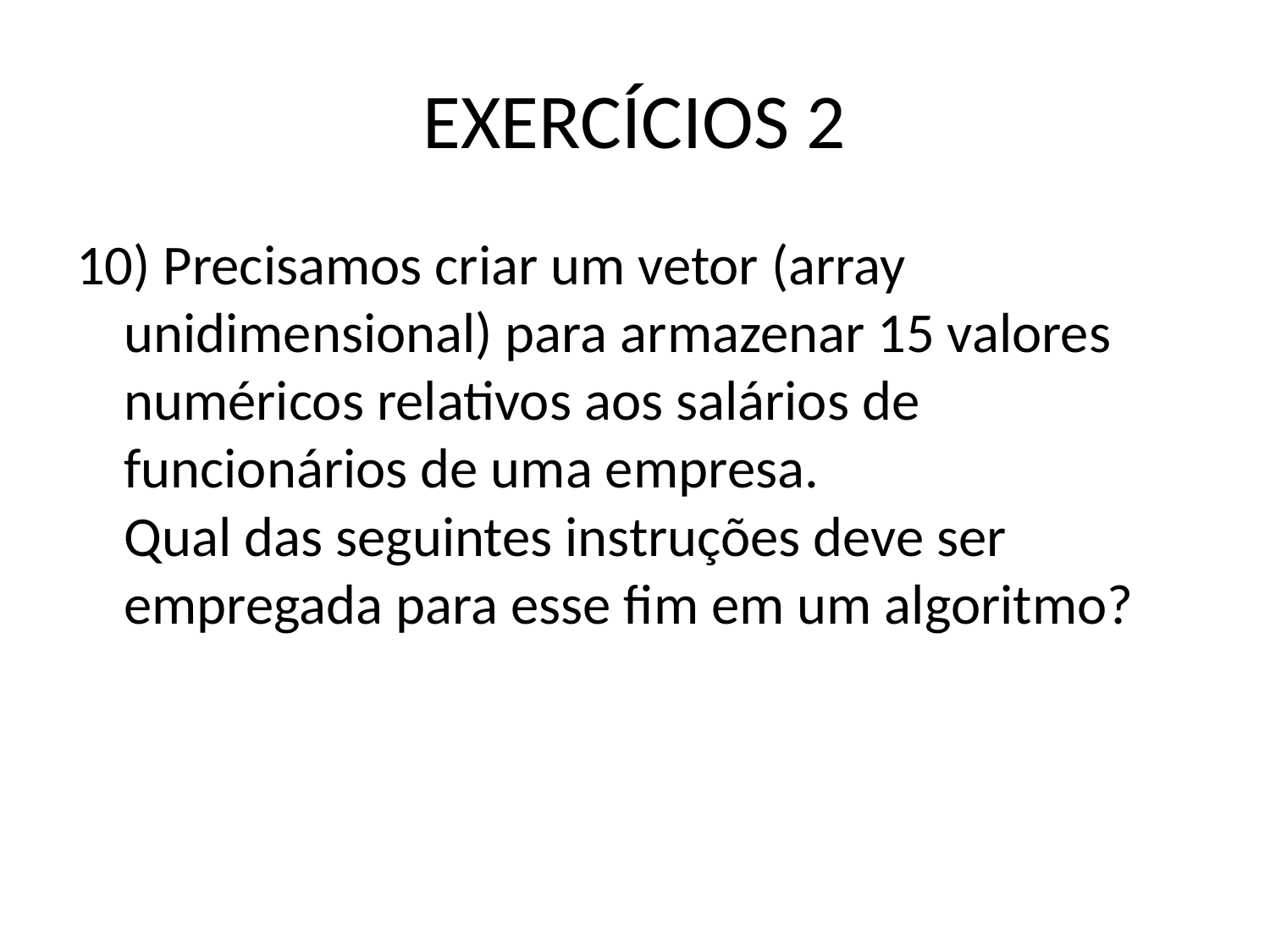

# EXERCÍCIOS 2
10) Precisamos criar um vetor (array unidimensional) para armazenar 15 valores numéricos relativos aos salários de funcionários de uma empresa.
Qual das seguintes instruções deve ser empregada para esse fim em um algoritmo?